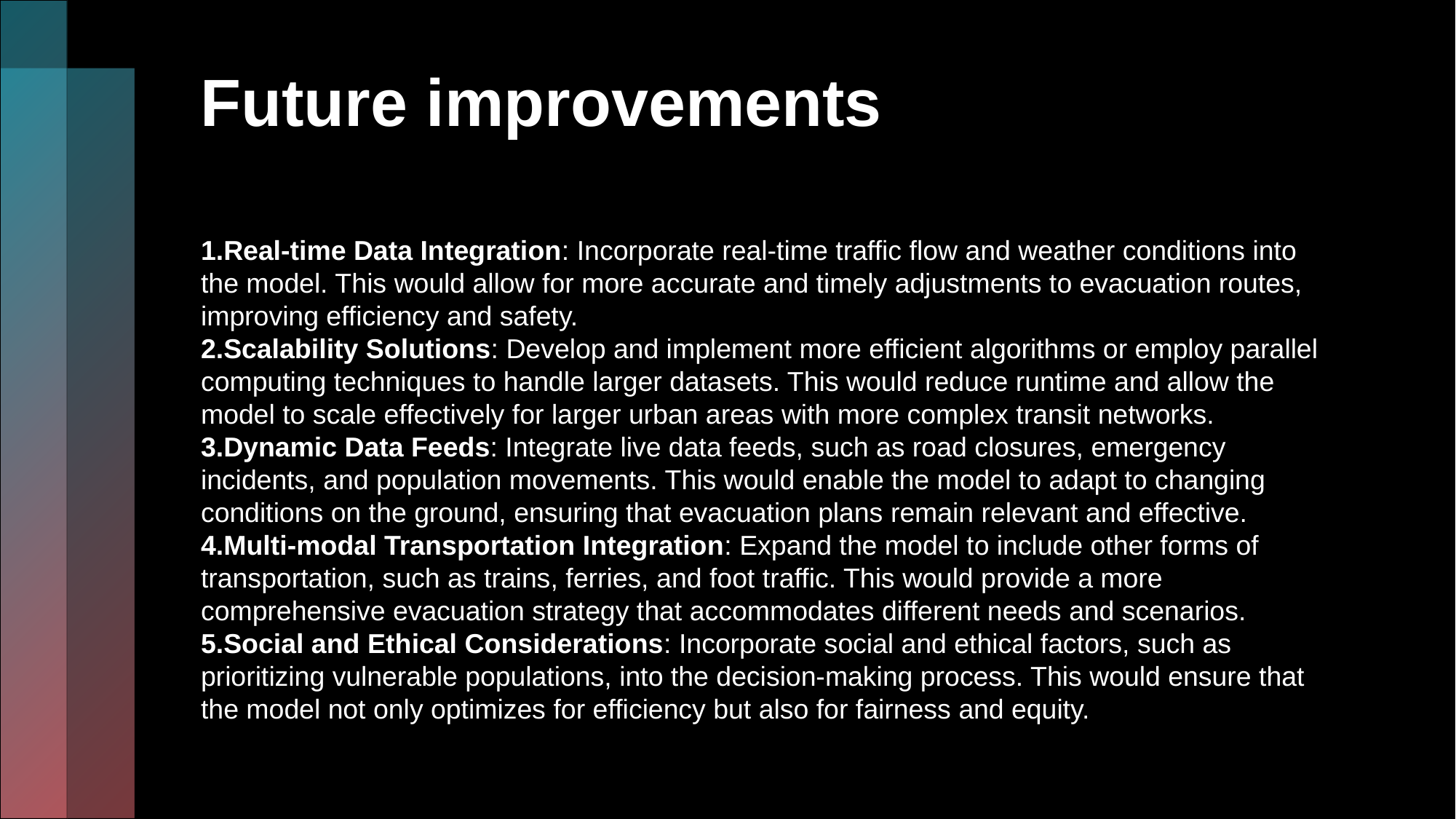

# Future improvements

Real-time Data Integration: Incorporate real-time traffic flow and weather conditions into the model. This would allow for more accurate and timely adjustments to evacuation routes, improving efficiency and safety.
Scalability Solutions: Develop and implement more efficient algorithms or employ parallel computing techniques to handle larger datasets. This would reduce runtime and allow the model to scale effectively for larger urban areas with more complex transit networks.
Dynamic Data Feeds: Integrate live data feeds, such as road closures, emergency incidents, and population movements. This would enable the model to adapt to changing conditions on the ground, ensuring that evacuation plans remain relevant and effective.
Multi-modal Transportation Integration: Expand the model to include other forms of transportation, such as trains, ferries, and foot traffic. This would provide a more comprehensive evacuation strategy that accommodates different needs and scenarios.
Social and Ethical Considerations: Incorporate social and ethical factors, such as prioritizing vulnerable populations, into the decision-making process. This would ensure that the model not only optimizes for efficiency but also for fairness and equity.